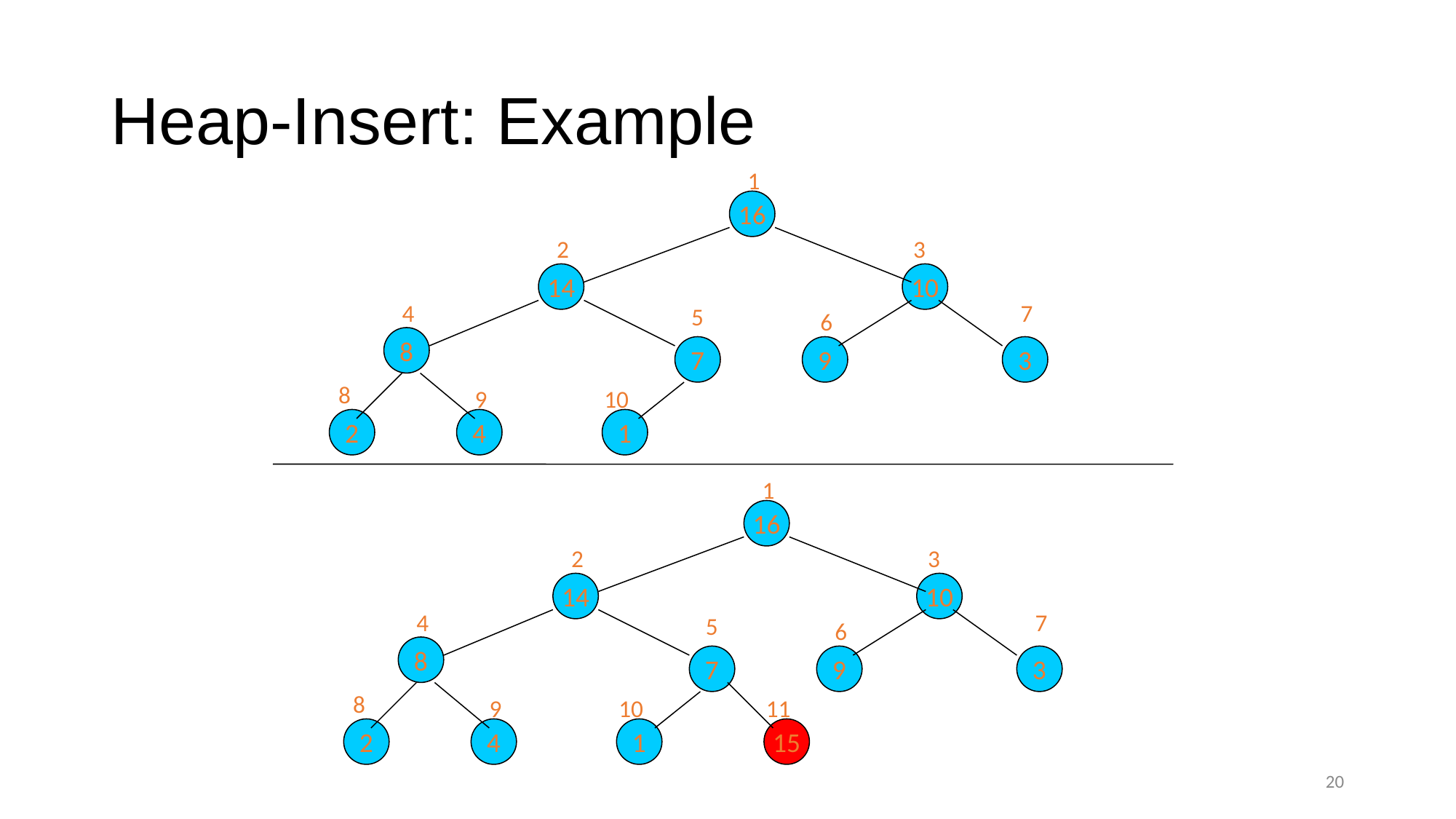

# Heap-Insert: Example
1
16

2
3
14
10
4
7
5

6
8
7
9
3

8
9
10

2
4
1

1
16

2
3
14
10
4
7
5

6
8
7
9
3

8
9
10
11

2
4
1
15
20